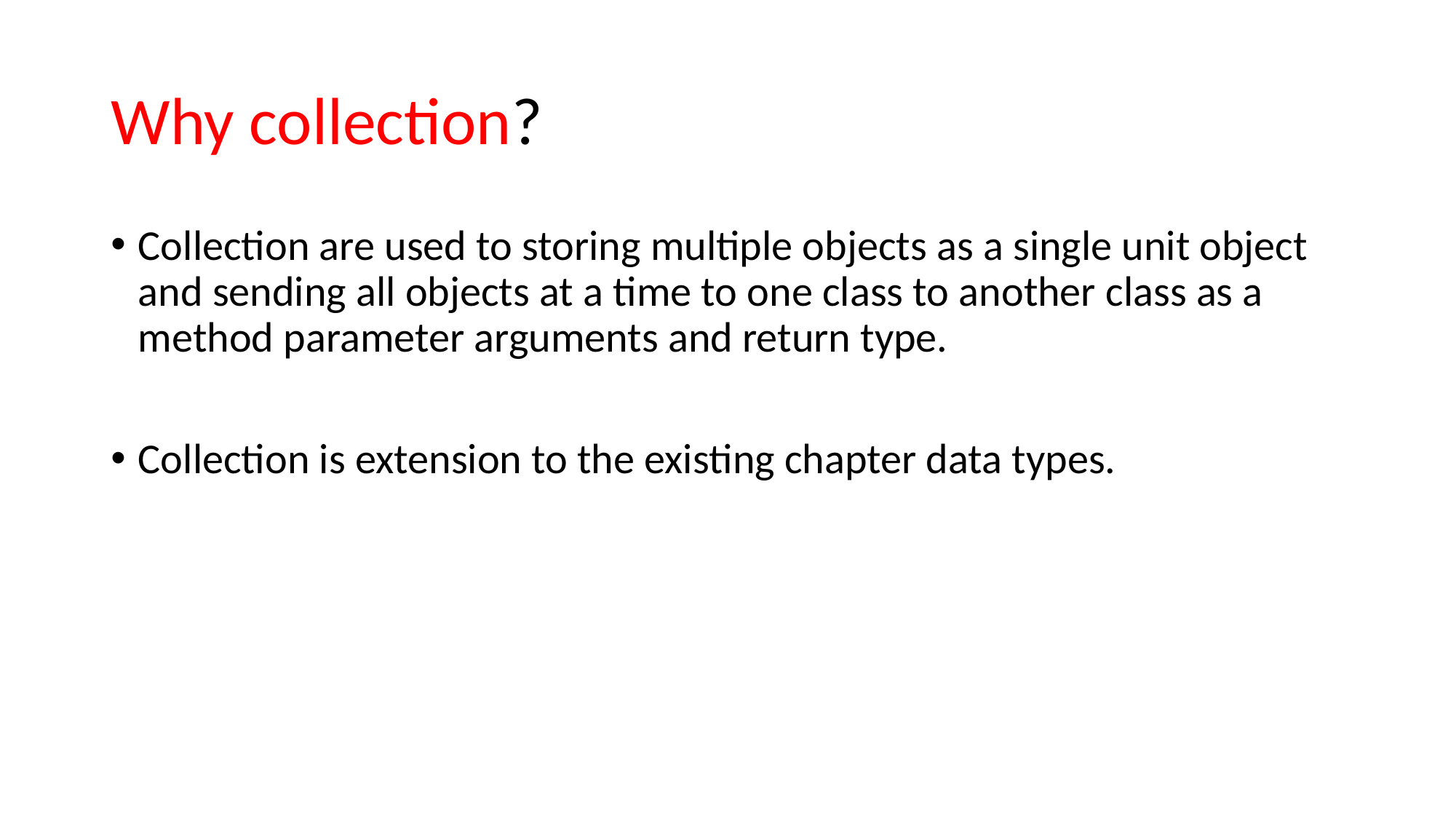

# Why collection?
Collection are used to storing multiple objects as a single unit object and sending all objects at a time to one class to another class as a method parameter arguments and return type.

Collection is extension to the existing chapter data types.